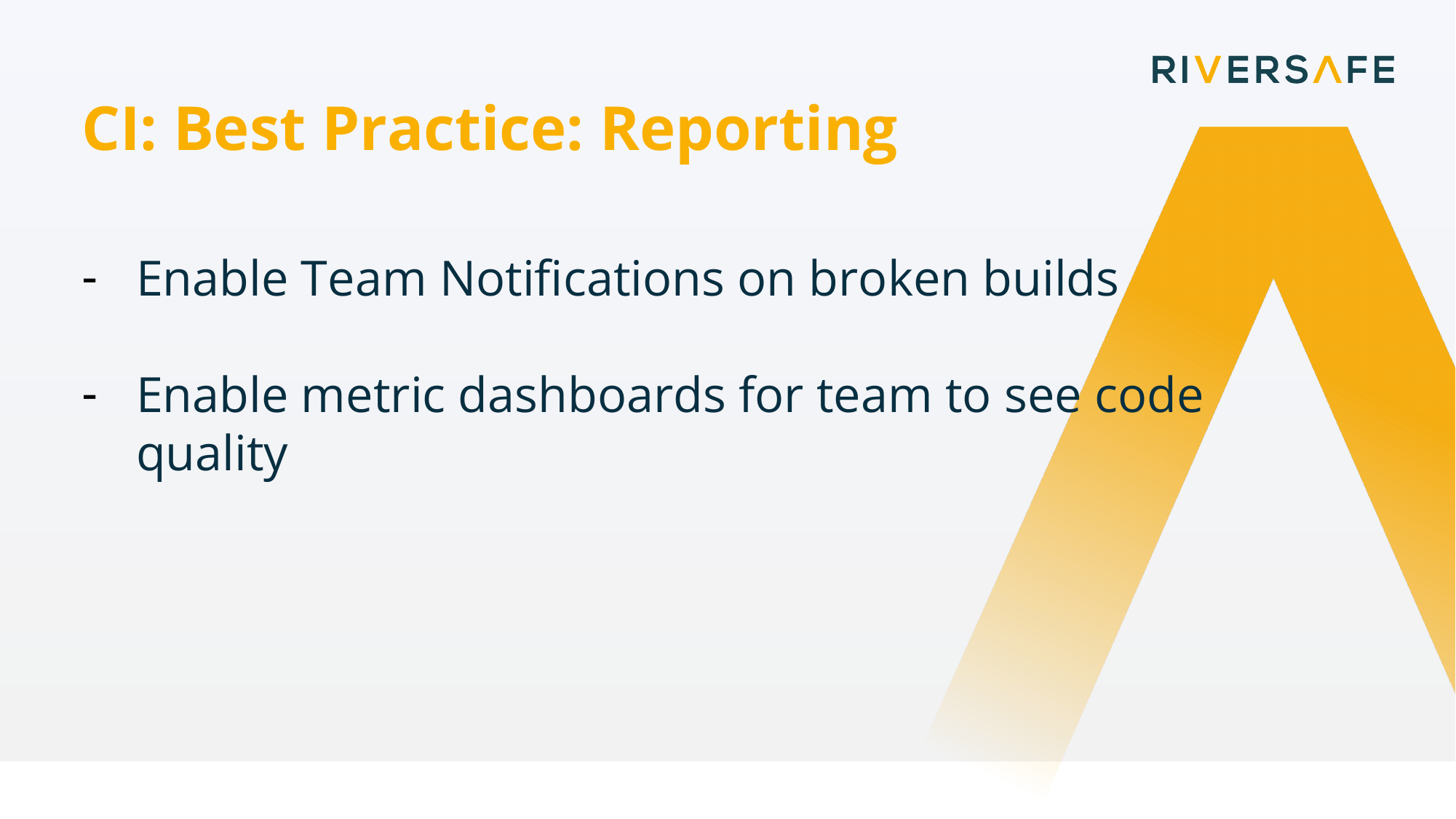

CI: Best Practice: Reporting

Enable Team Notifications on broken builds

Enable metric dashboards for team to see code quality